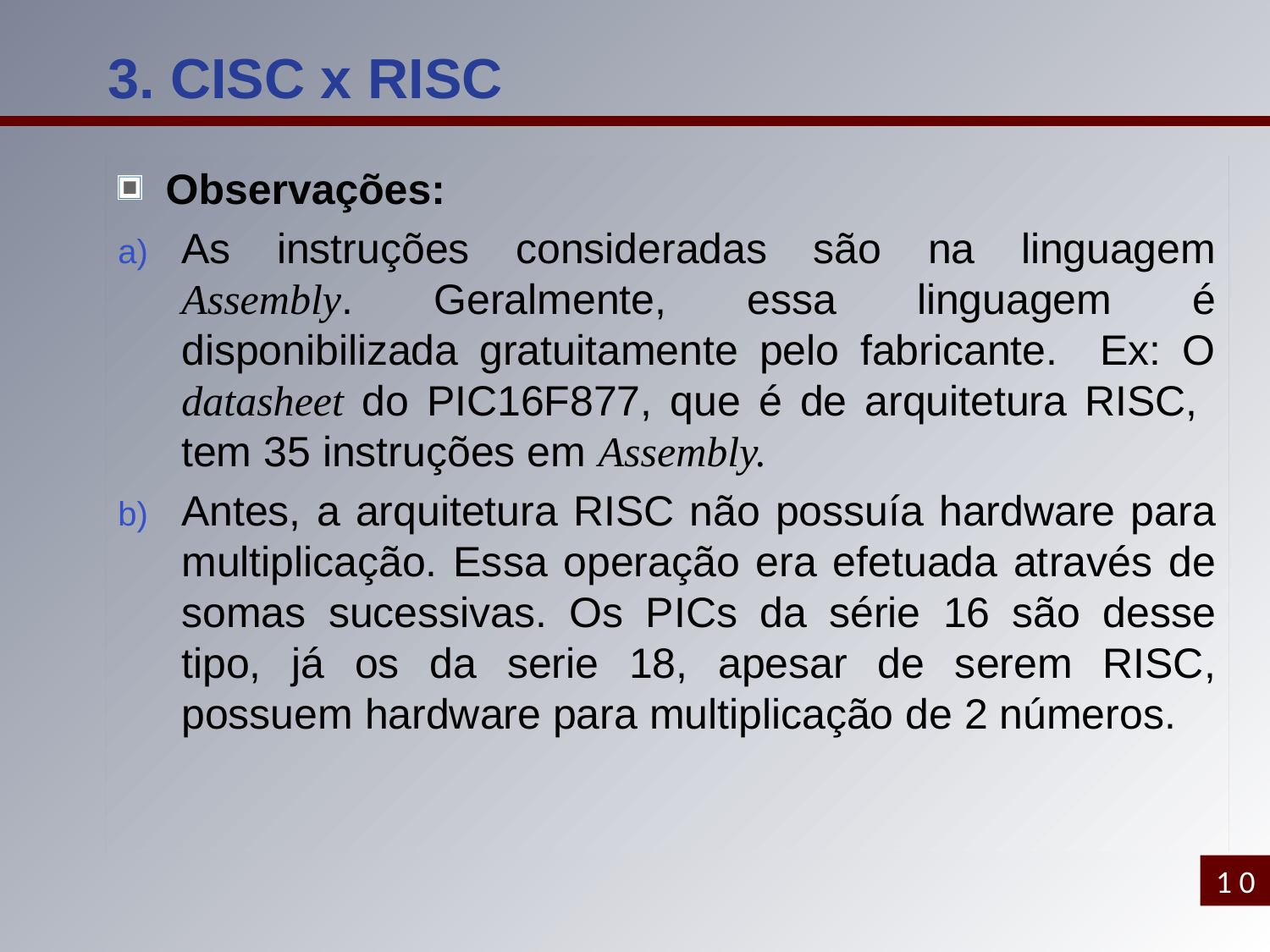

3. CISC x RISC

Observações:
As instruções consideradas são na linguagem Assembly. Geralmente, essa linguagem é disponibilizada gratuitamente pelo fabricante.  Ex: O datasheet do PIC16F877, que é de arquitetura RISC,  tem 35 instruções em Assembly.
Antes, a arquitetura RISC não possuía hardware para multiplicação. Essa operação era efetuada através de somas sucessivas. Os PICs da série 16 são desse tipo, já os da serie 18, apesar de serem RISC, possuem hardware para multiplicação de 2 números.

1 0